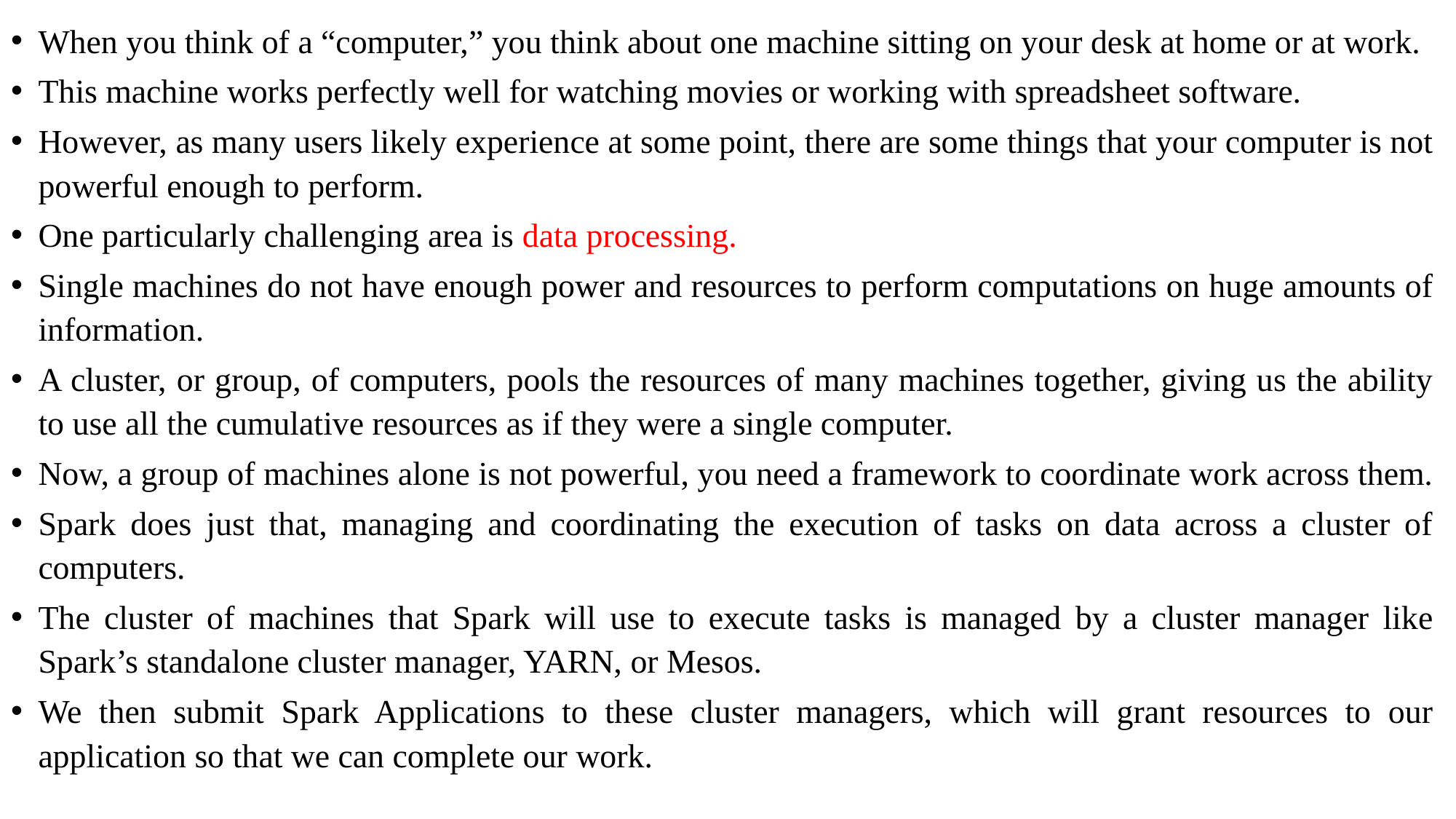

When you think of a “computer,” you think about one machine sitting on your desk at home or at work.
This machine works perfectly well for watching movies or working with spreadsheet software.
However, as many users likely experience at some point, there are some things that your computer is not powerful enough to perform.
One particularly challenging area is data processing.
Single machines do not have enough power and resources to perform computations on huge amounts of information.
A cluster, or group, of computers, pools the resources of many machines together, giving us the ability to use all the cumulative resources as if they were a single computer.
Now, a group of machines alone is not powerful, you need a framework to coordinate work across them.
Spark does just that, managing and coordinating the execution of tasks on data across a cluster of computers.
The cluster of machines that Spark will use to execute tasks is managed by a cluster manager like Spark’s standalone cluster manager, YARN, or Mesos.
We then submit Spark Applications to these cluster managers, which will grant resources to our application so that we can complete our work.